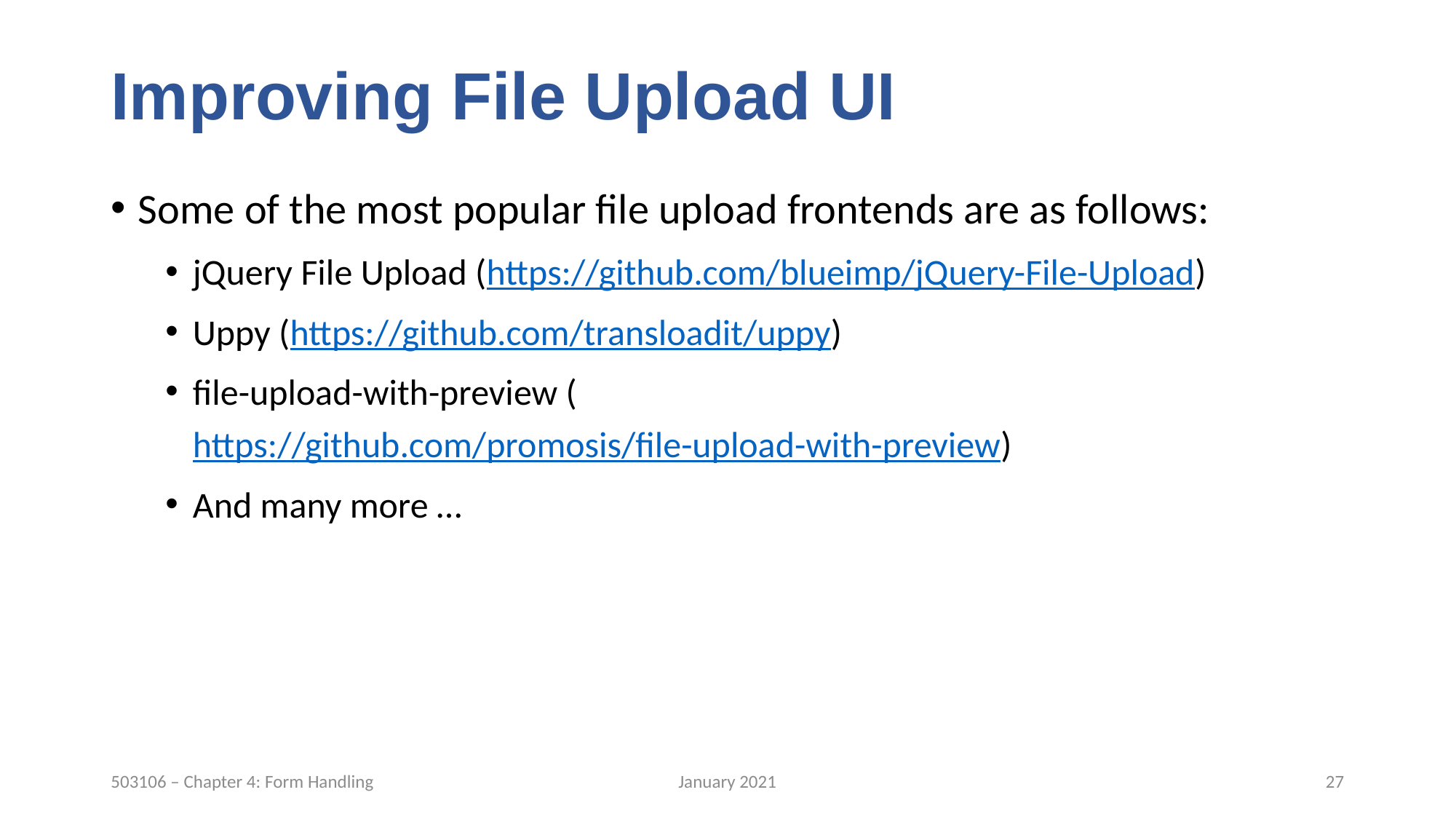

# Improving File Upload UI
Some of the most popular file upload frontends are as follows:
jQuery File Upload (https://github.com/blueimp/jQuery-File-Upload)
Uppy (https://github.com/transloadit/uppy)
file-upload-with-preview (https://github.com/promosis/file-upload-with-preview)
And many more …
January 2021
27